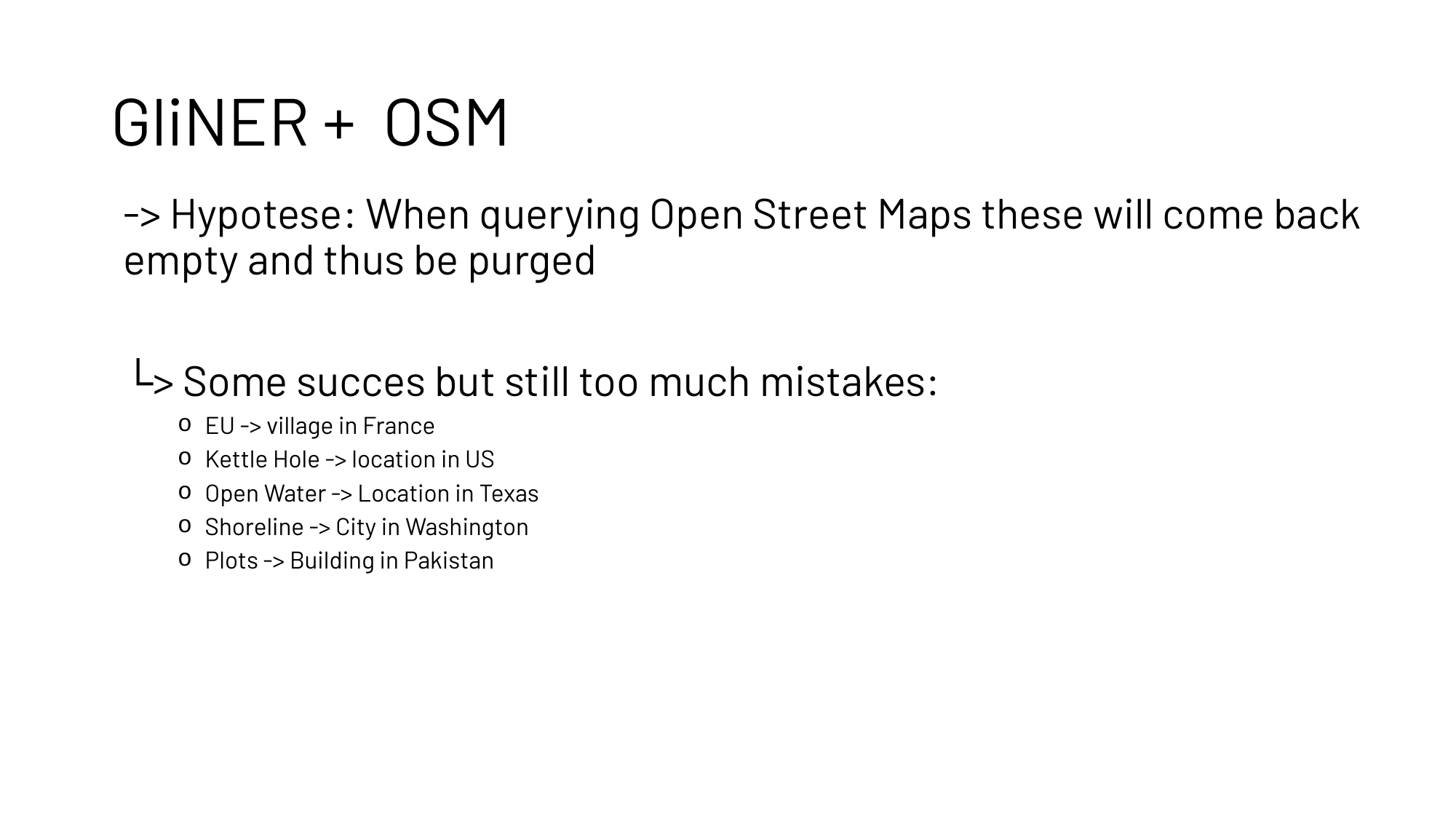

# GliNER +  OSM
-> Hypotese: When querying Open Street Maps these will come back empty and thus be purged

> Some succes but still too much mistakes:
EU -> village in France
Kettle Hole -> location in US
Open Water -> Location in Texas
Shoreline -> City in Washington
Plots -> Building in Pakistan